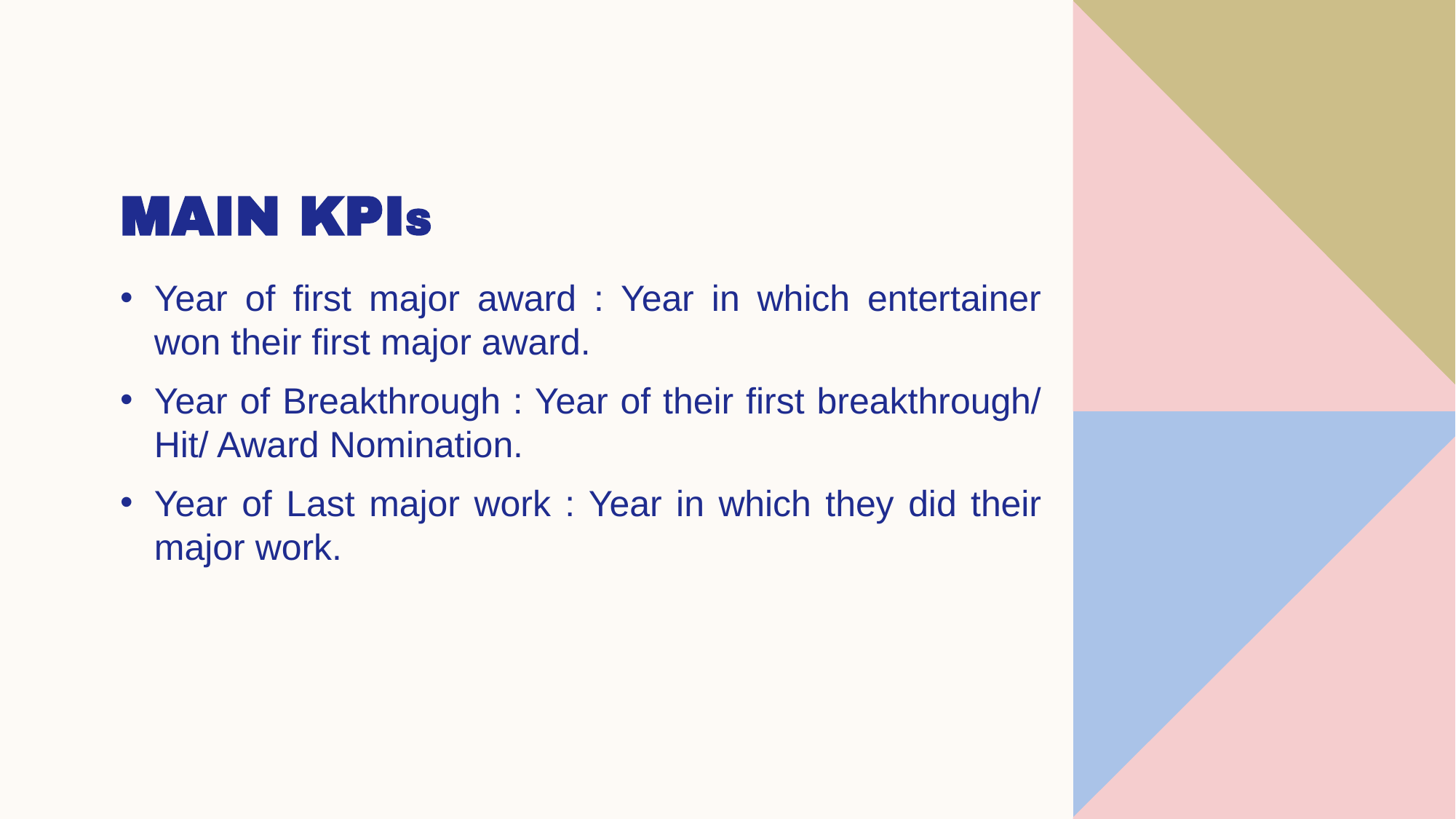

# Main Kpis
Year of first major award : Year in which entertainer won their first major award.
Year of Breakthrough : Year of their first breakthrough/ Hit/ Award Nomination.
Year of Last major work : Year in which they did their major work.